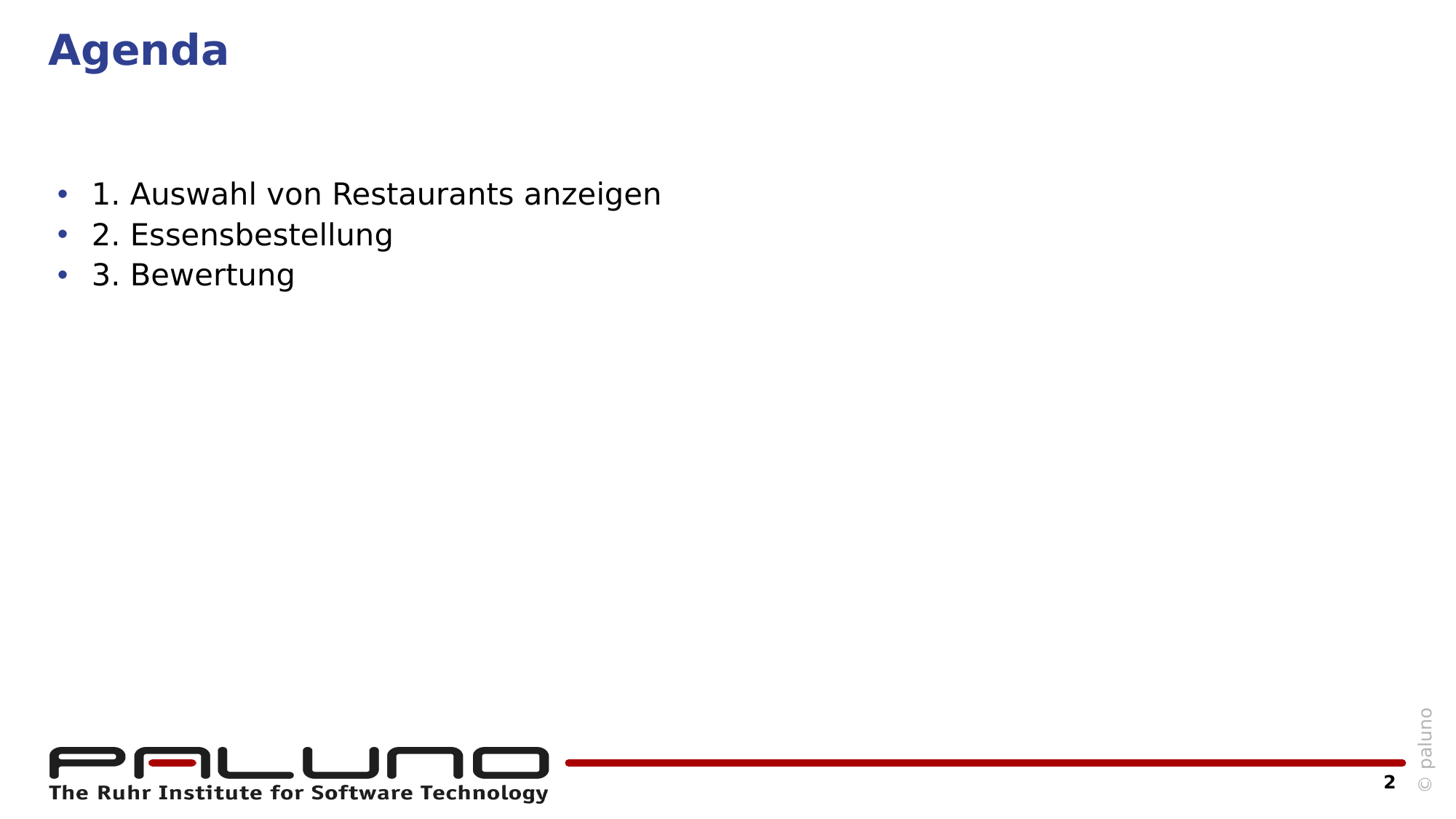

# Agenda
1. Auswahl von Restaurants anzeigen
2. Essensbestellung
3. Bewertung
2